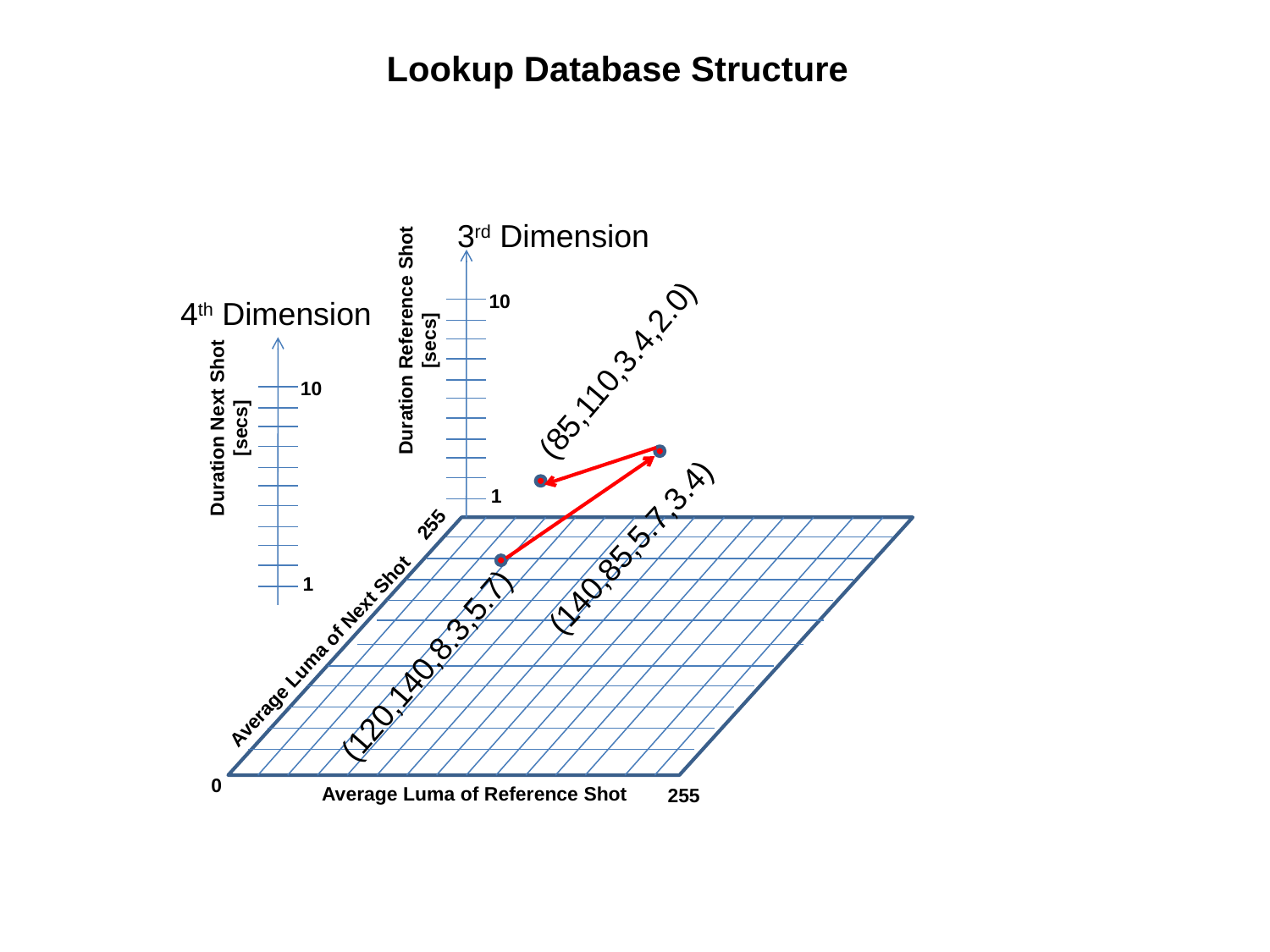

Lookup Database Structure
3rd Dimension
10
4th Dimension
Duration Reference Shot
[secs]
(85,110,3.4,2.0)
10
Duration Next Shot
[secs]

1
255

(140,85,5.7,3.4)

1
Average Luma of Next Shot
(120,140,8.3,5.7)
0
Average Luma of Reference Shot
255